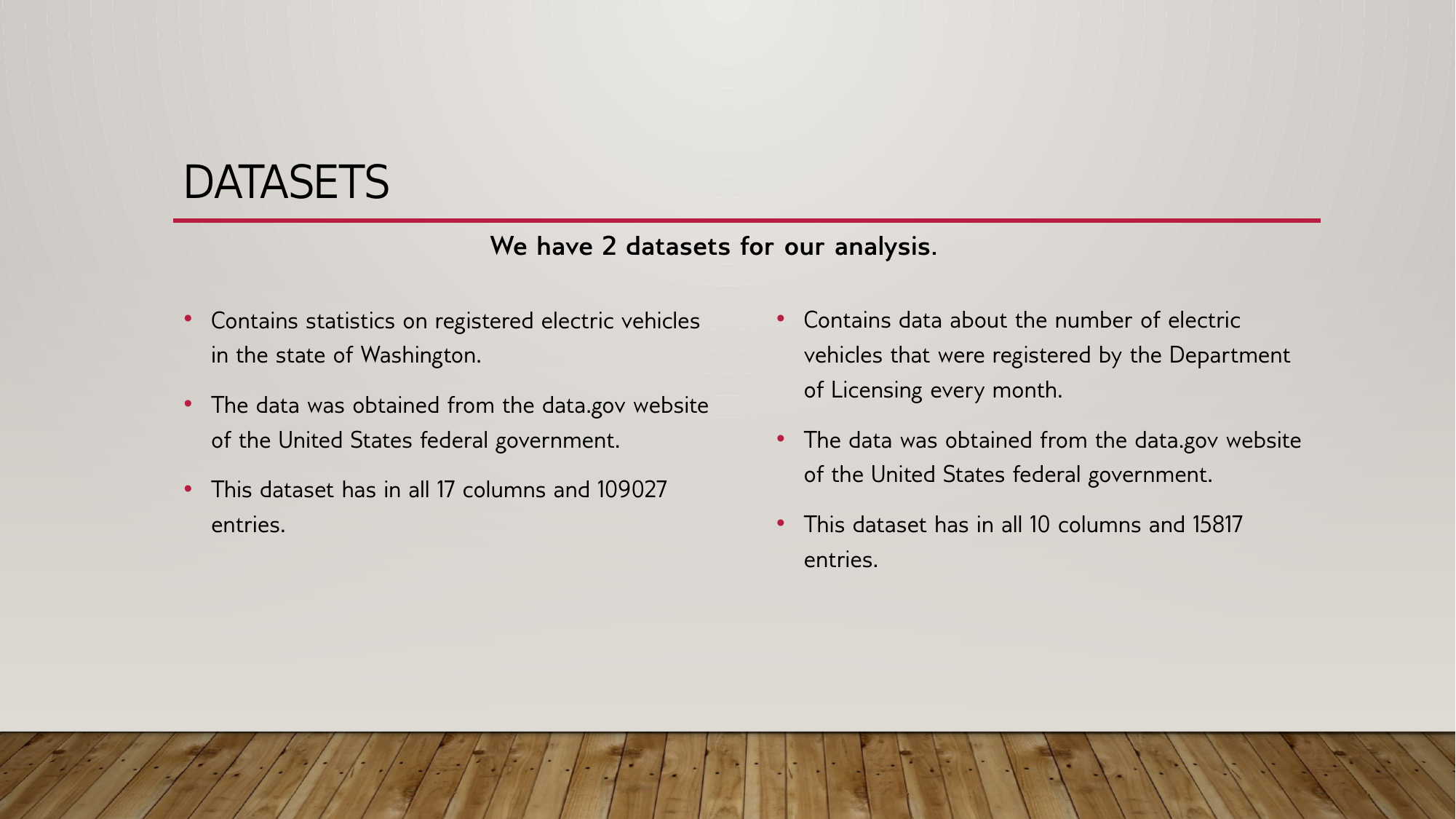

# Datasets
We have 2 datasets for our analysis.
Contains data about the number of electric vehicles that were registered by the Department of Licensing every month.
The data was obtained from the data.gov website of the United States federal government.
This dataset has in all 10 columns and 15817 entries.

Contains statistics on registered electric vehicles in the state of Washington.
The data was obtained from the data.gov website of the United States federal government.
This dataset has in all 17 columns and 109027 entries.